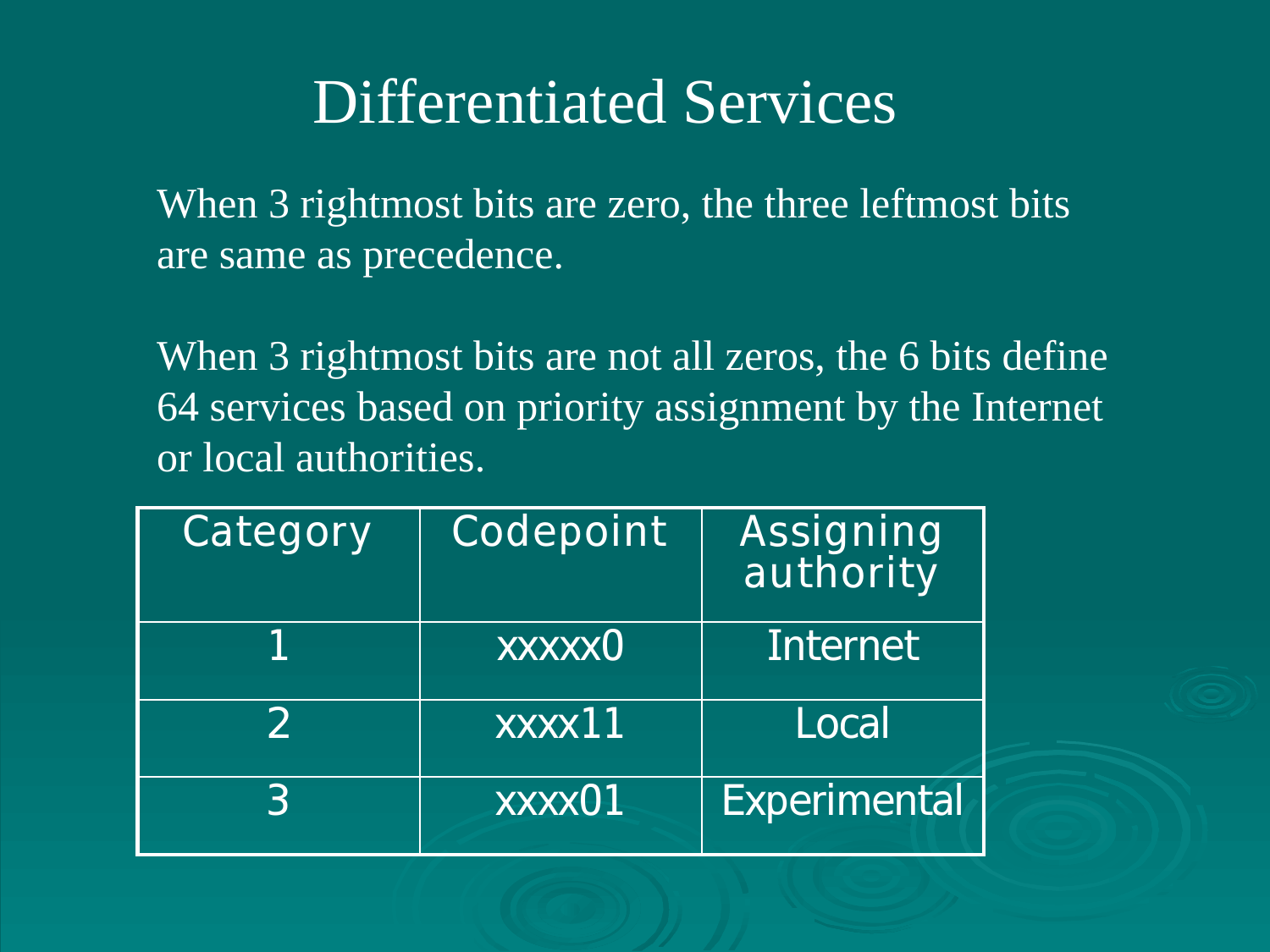

Differentiated Services
When 3 rightmost bits are zero, the three leftmost bits
are same as precedence.

When 3 rightmost bits are not all zeros, the 6 bits define
64 services based on priority assignment by the Internet
or local authorities.

| Category | Codepoint | Assigning authority |
| --- | --- | --- |
| 1 | xxxxx0 | Internet |
| 2 | xxxx11 | Local |
| 3 | xxxx01 | Experimental |